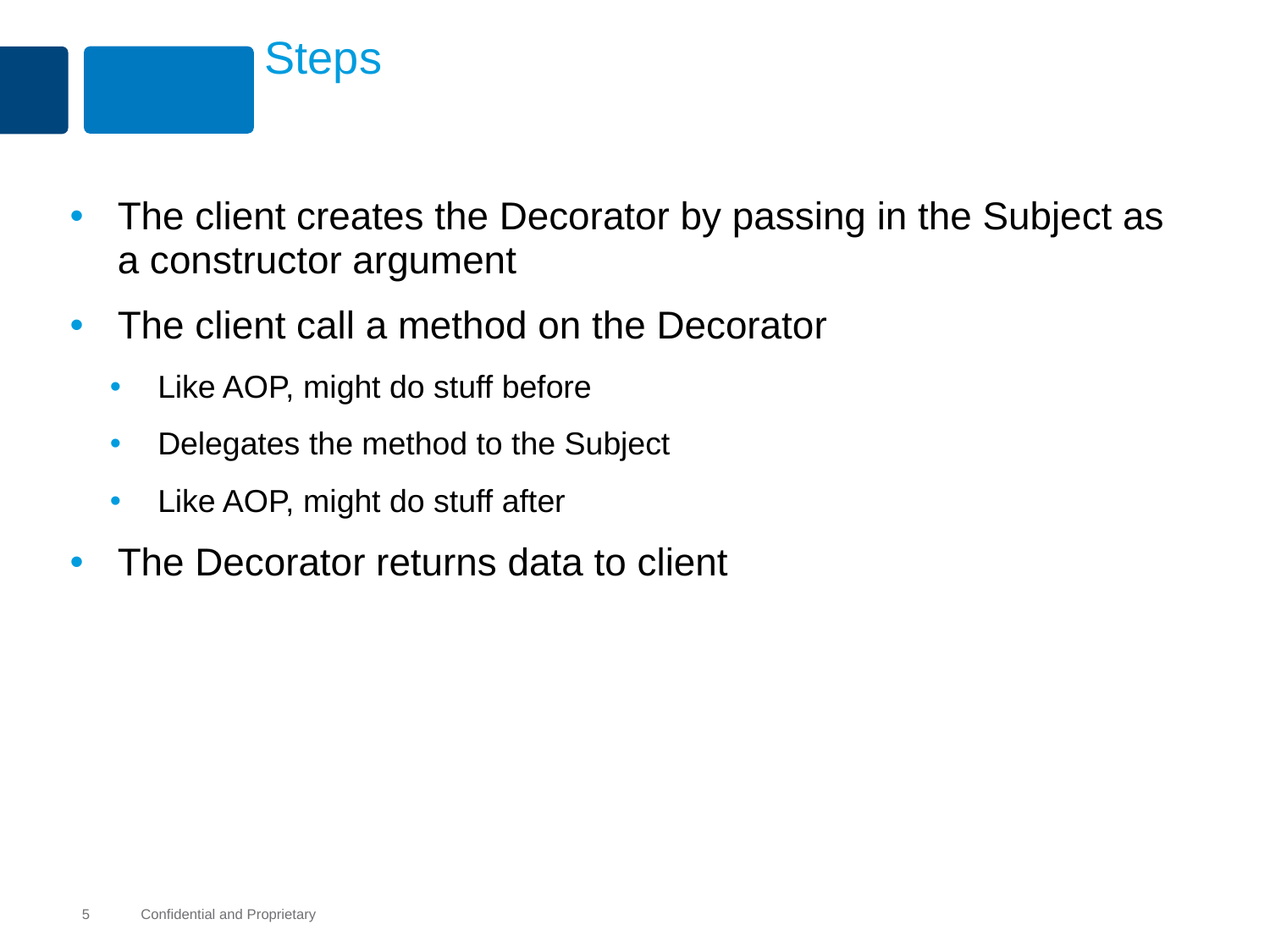

# Steps
The client creates the Decorator by passing in the Subject as a constructor argument
The client call a method on the Decorator
Like AOP, might do stuff before
Delegates the method to the Subject
Like AOP, might do stuff after
The Decorator returns data to client